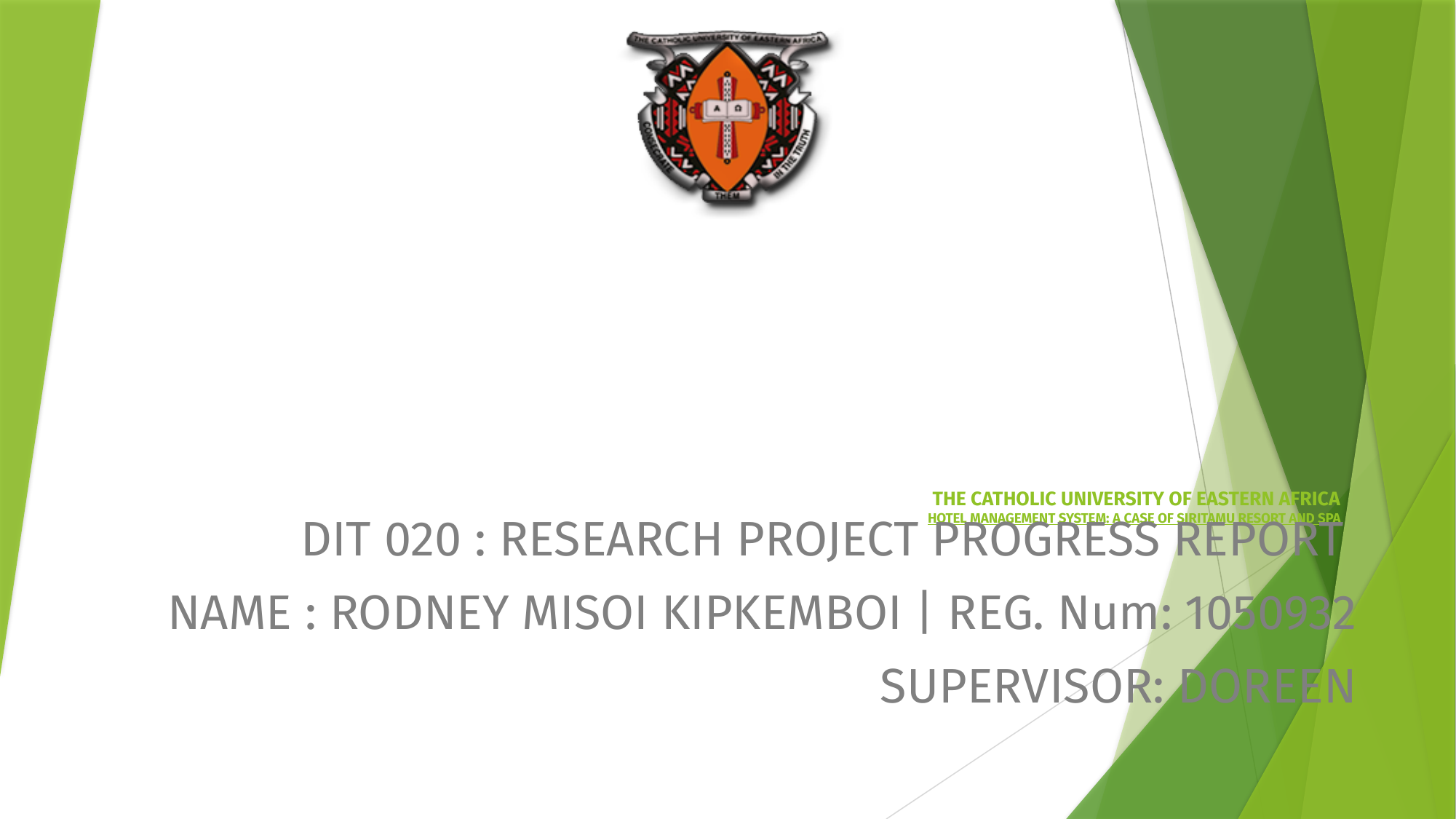

# THE CATHOLIC UNIVERSITY OF EASTERN AFRICA HOTEL MANAGEMENT SYSTEM: A CASE OF SIRITAMU RESORT AND SPA
DIT 020 : RESEARCH PROJECT PROGRESS REPORT
NAME : RODNEY MISOI KIPKEMBOI | REG. Num: 1050932
SUPERVISOR: DOREEN